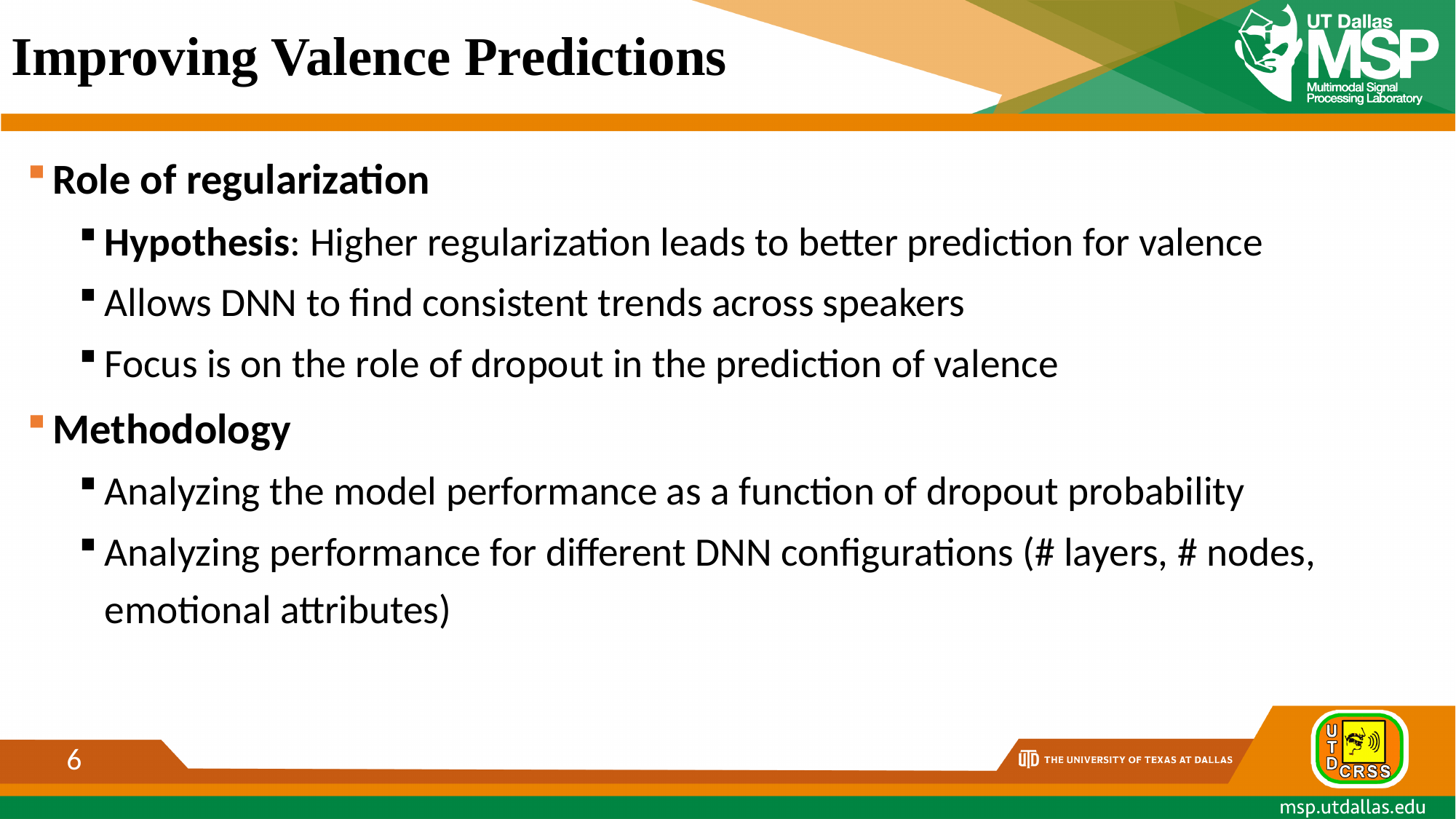

# Improving Valence Predictions
Role of regularization
Hypothesis: Higher regularization leads to better prediction for valence
Allows DNN to find consistent trends across speakers
Focus is on the role of dropout in the prediction of valence
Methodology
Analyzing the model performance as a function of dropout probability
Analyzing performance for different DNN configurations (# layers, # nodes, emotional attributes)